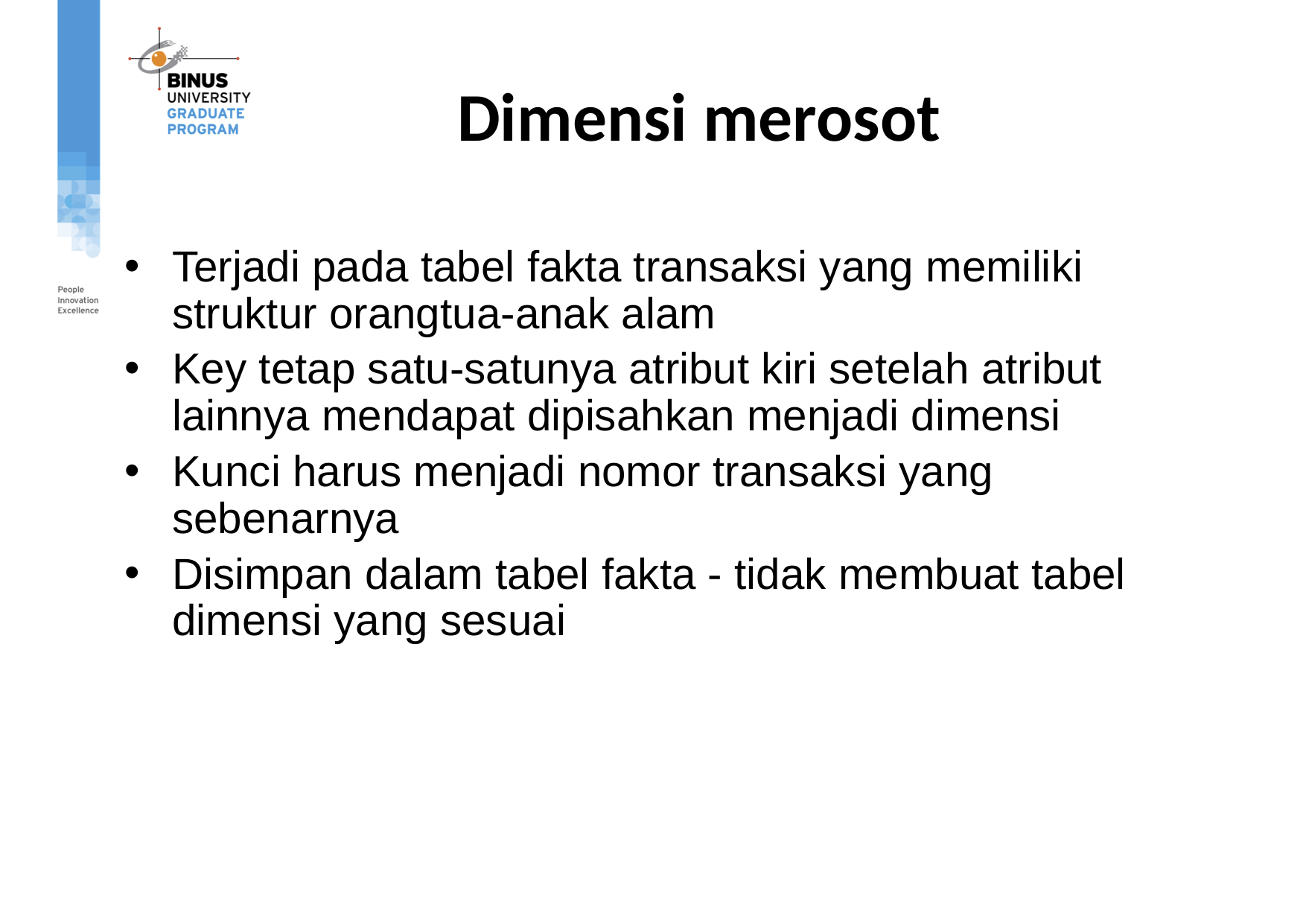

# Dimensi merosot
Terjadi pada tabel fakta transaksi yang memiliki struktur orangtua-anak alam
Key tetap satu-satunya atribut kiri setelah atribut lainnya mendapat dipisahkan menjadi dimensi
Kunci harus menjadi nomor transaksi yang sebenarnya
Disimpan dalam tabel fakta - tidak membuat tabel dimensi yang sesuai